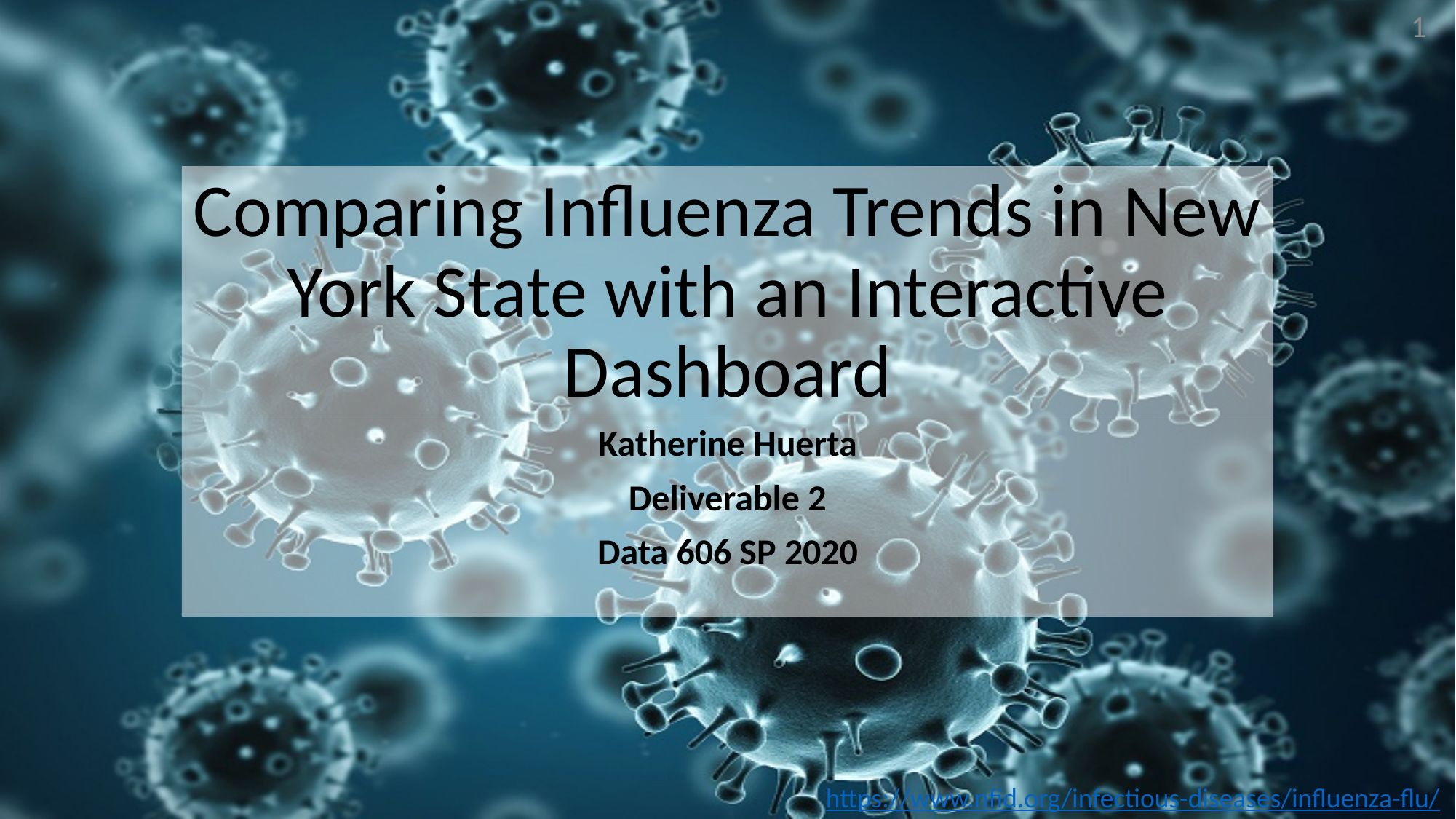

1
# Comparing Influenza Trends in New York State with an Interactive Dashboard
Katherine Huerta
Deliverable 2
Data 606 SP 2020
https://www.nfid.org/infectious-diseases/influenza-flu/